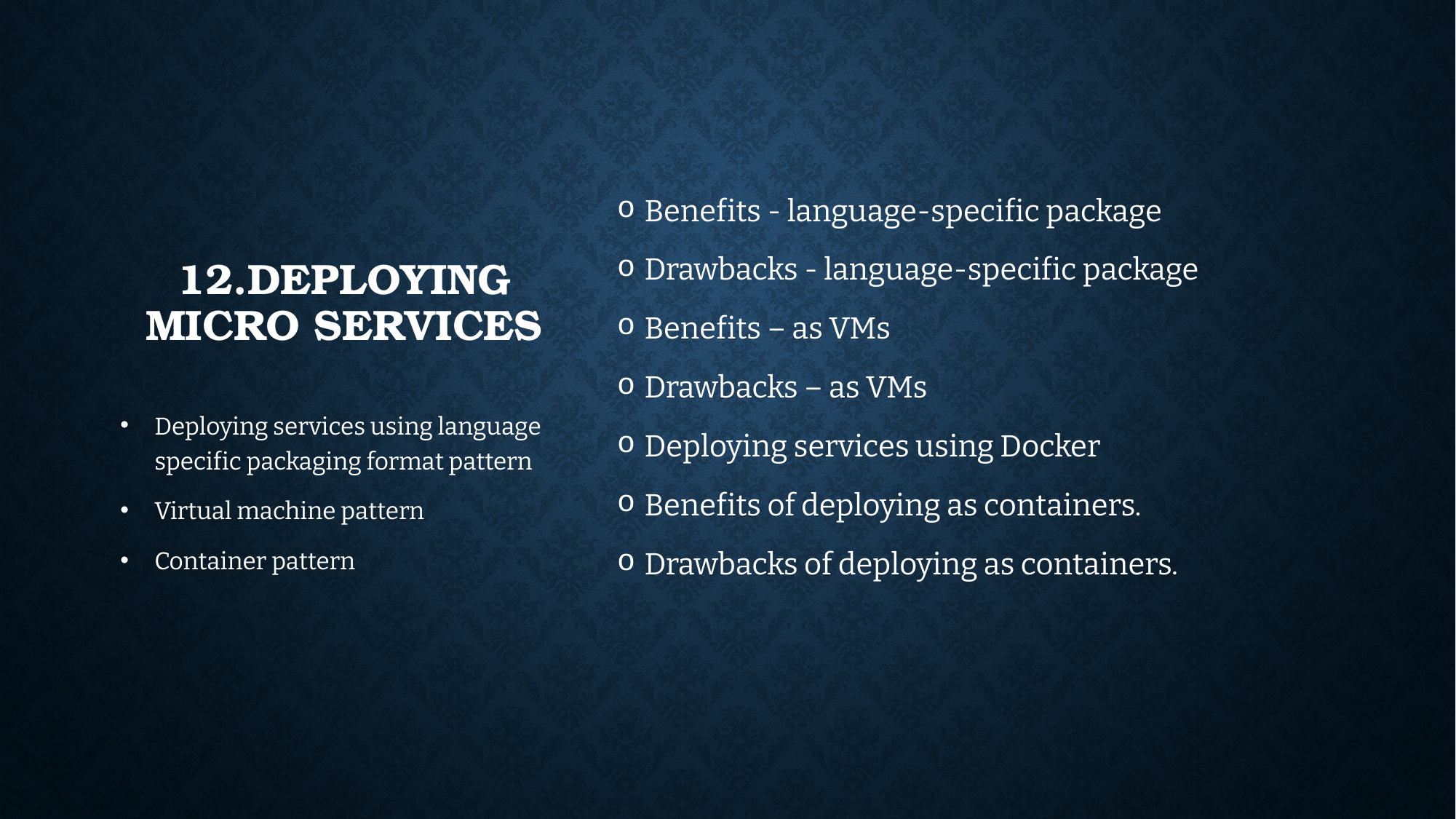

# 12.Deploying Micro services
Benefits - language-specific package
Drawbacks - language-specific package
Benefits – as VMs
Drawbacks – as VMs
Deploying services using Docker
Benefits of deploying as containers.
Drawbacks of deploying as containers.

Deploying services using language specific packaging format pattern
Virtual machine pattern
Container pattern